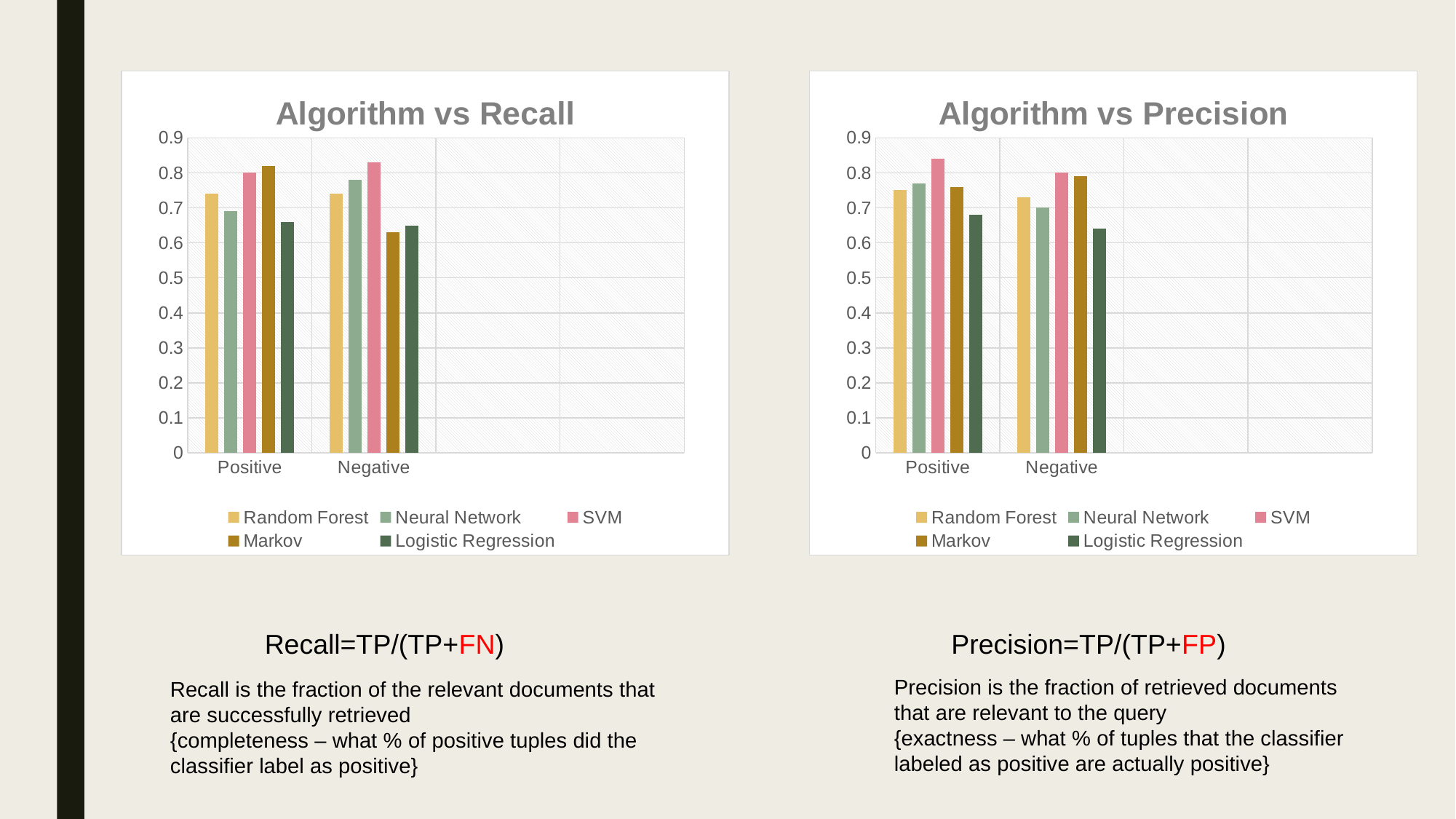

### Chart: Algorithm vs Recall

| Category | Random Forest | Neural Network | SVM | Markov | Logistic Regression |
|---|---|---|---|---|---|
| Positive | 0.74 | 0.69 | 0.8 | 0.82 | 0.66 |
| Negative | 0.74 | 0.78 | 0.83 | 0.63 | 0.65 |

### Chart: Algorithm vs Precision

| Category | Random Forest | Neural Network | SVM | Markov | Logistic Regression |
|---|---|---|---|---|---|
| Positive | 0.75 | 0.77 | 0.84 | 0.76 | 0.68 |
| Negative | 0.73 | 0.7 | 0.8 | 0.79 | 0.64 |
Recall=TP/(TP+FN)
Precision=TP/(TP+FP)
Precision is the fraction of retrieved documents that are relevant to the query
{exactness – what % of tuples that the classifier labeled as positive are actually positive}
Recall is the fraction of the relevant documents that are successfully retrieved
{completeness – what % of positive tuples did the classifier label as positive}